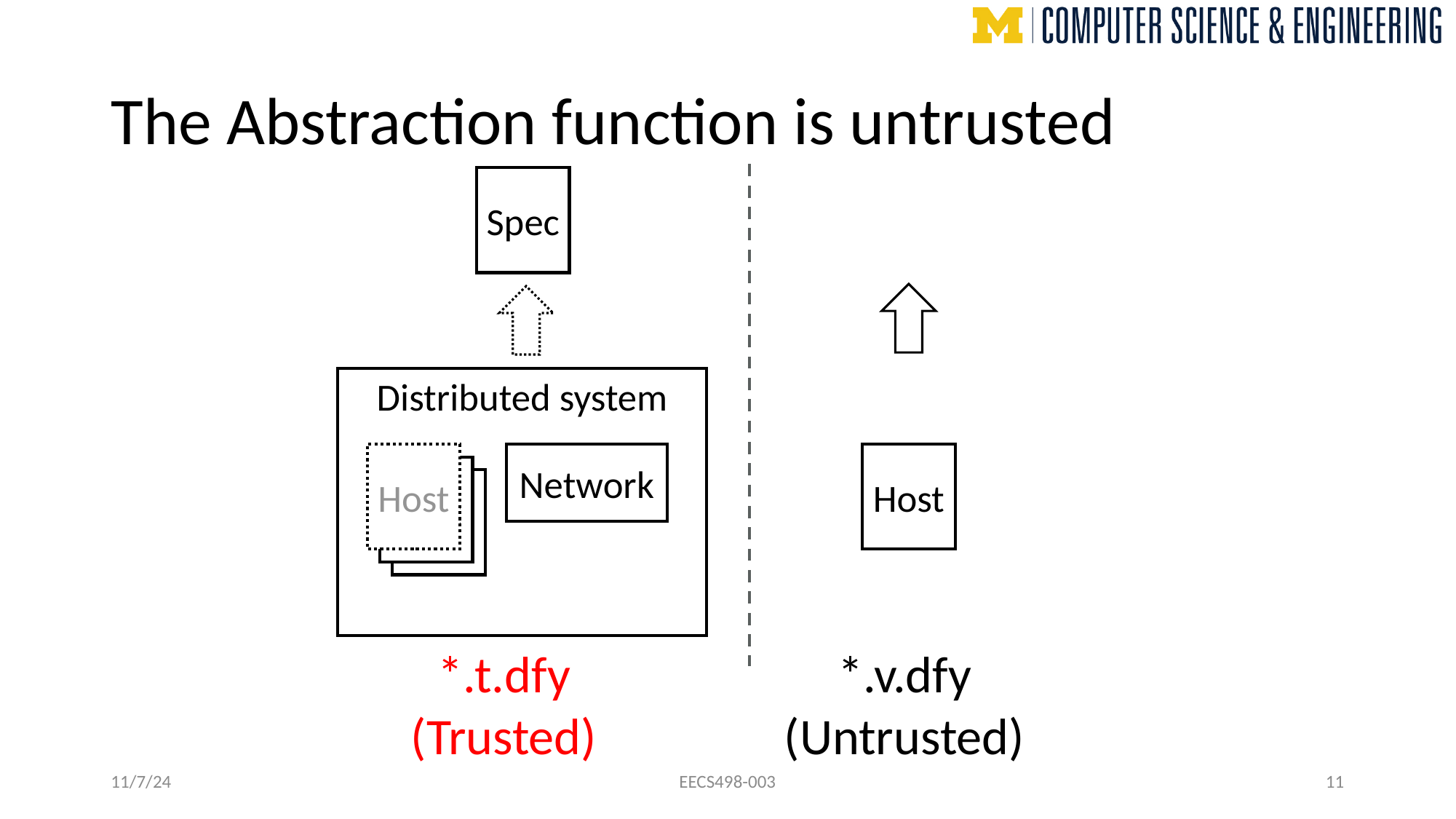

# The Abstraction function is untrusted
Spec

Distributed system
Host
Host
Network
Host
Host
*.t.dfy
(Trusted)
*.v.dfy
(Untrusted)
11/7/24
EECS498-003
11